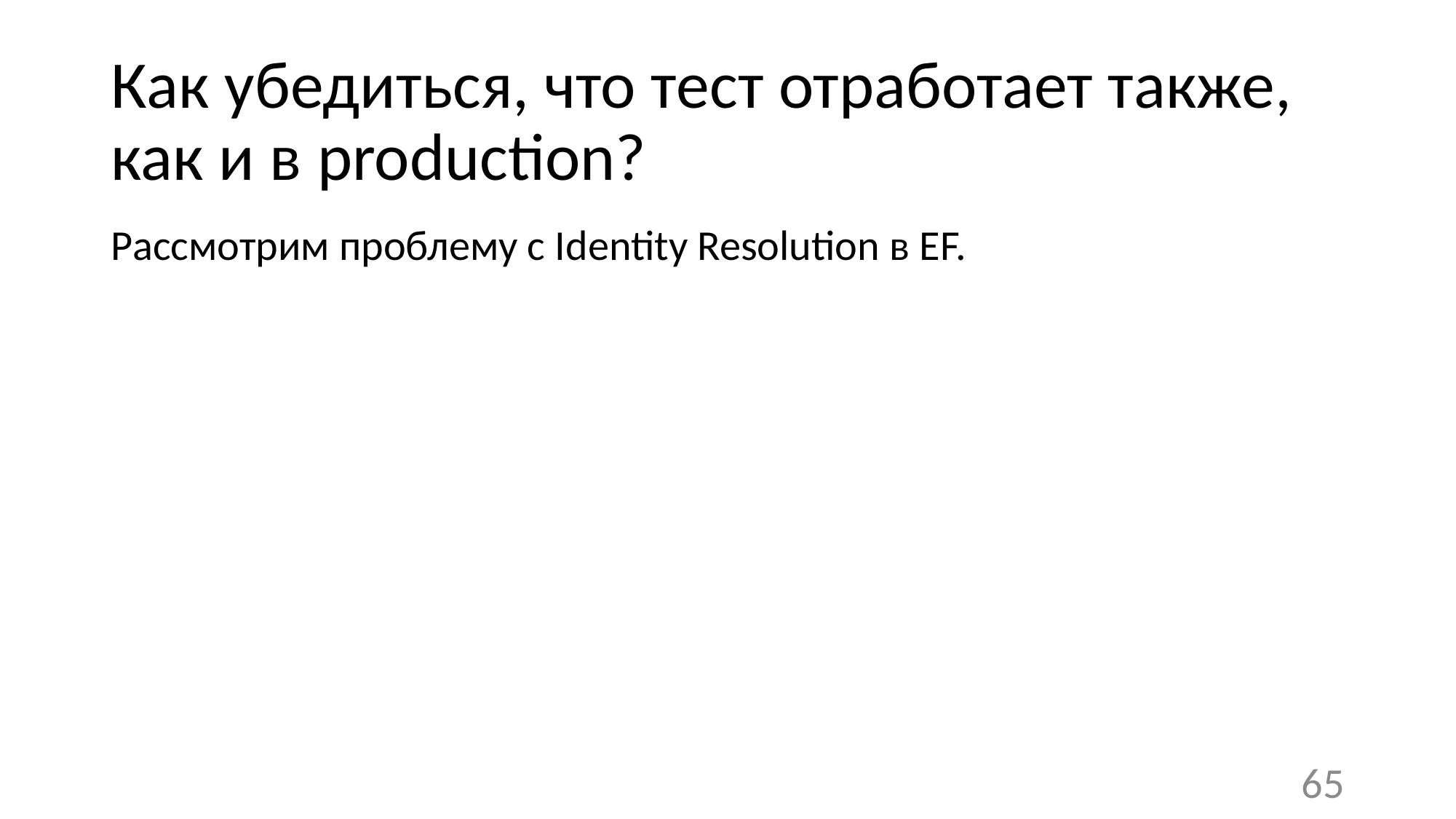

# Как убедиться, что тест отработает также, как и в production?
Рассмотрим проблему с Identity Resolution в EF.
65